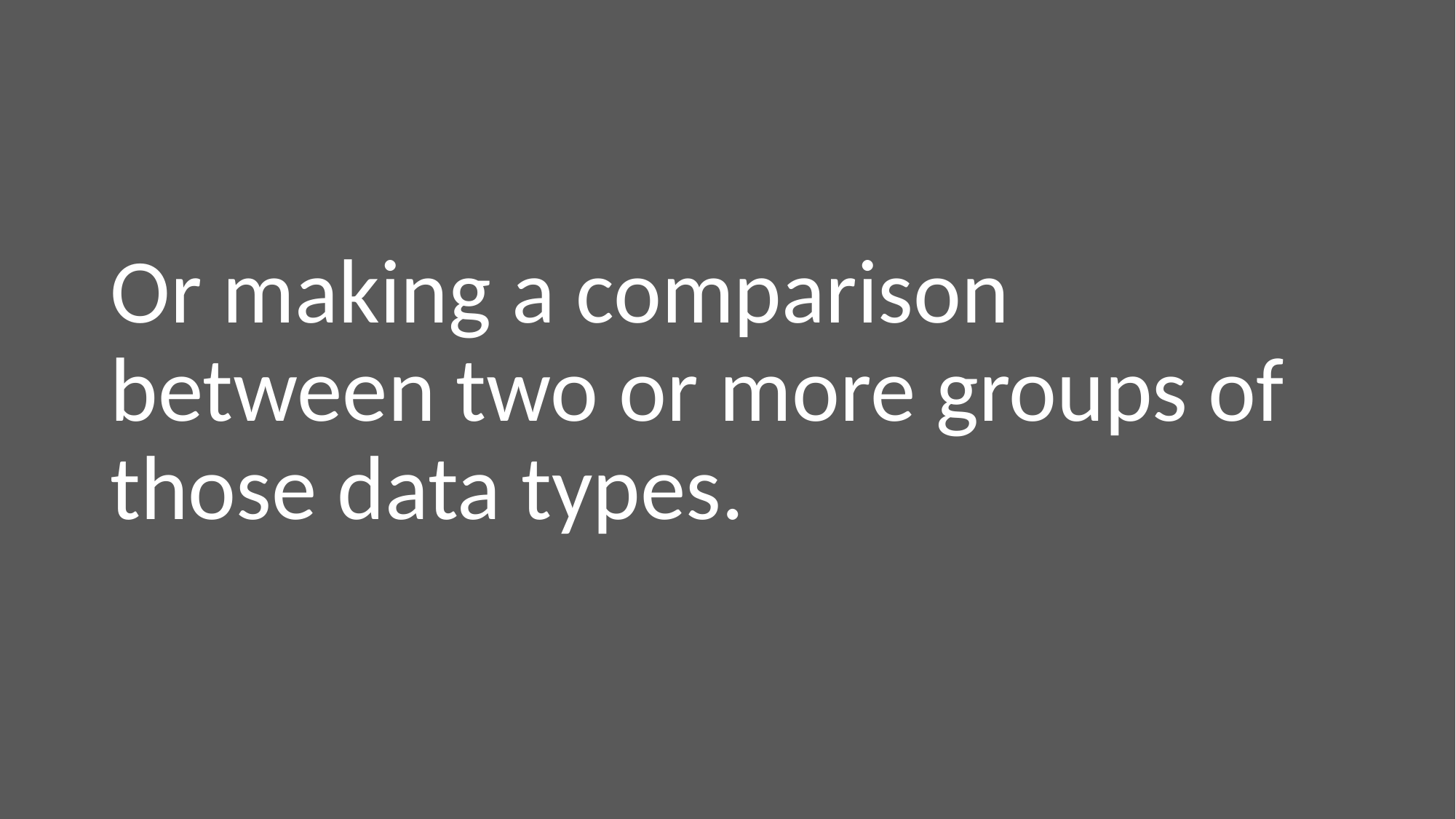

# Or making a comparison between two or more groups of those data types.